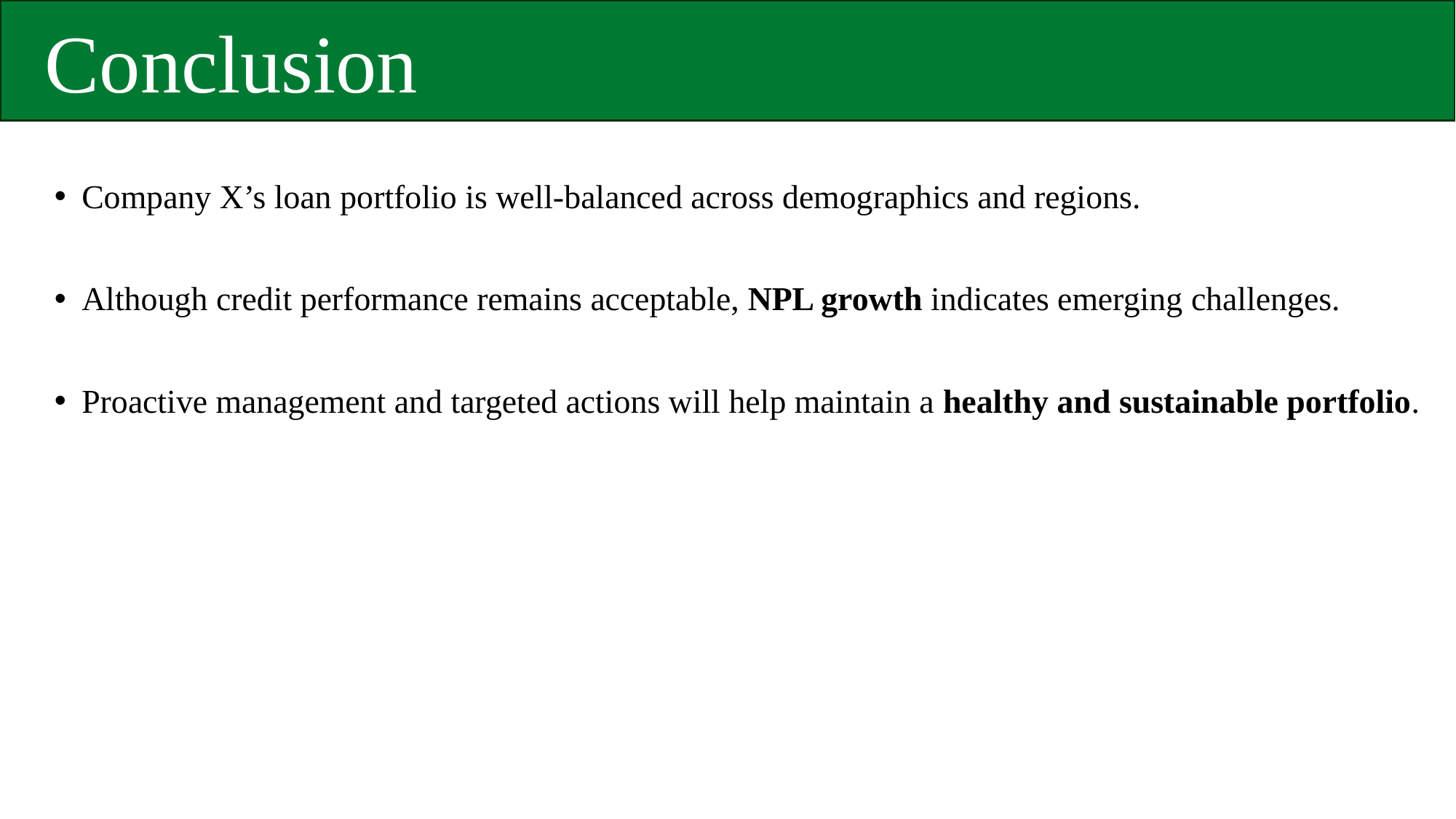

Conclusion
Company X’s loan portfolio is well-balanced across demographics and regions.

Although credit performance remains acceptable, NPL growth indicates emerging challenges.

Proactive management and targeted actions will help maintain a healthy and sustainable portfolio.